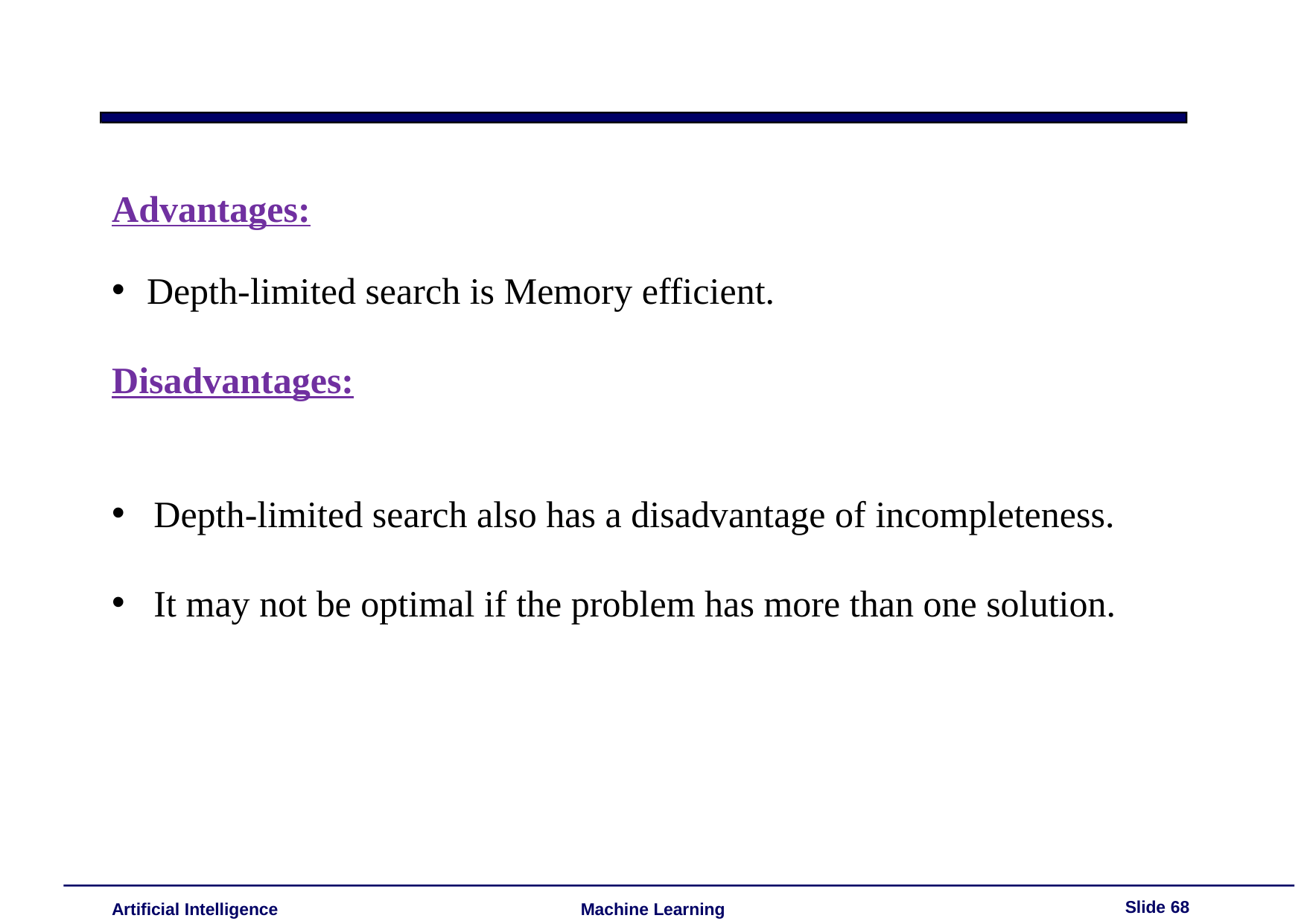

Advantages:

Depth-limited search is Memory efficient.

Disadvantages:

Depth-limited search also has a disadvantage of incompleteness.
It may not be optimal if the problem has more than one solution.

Slide 68
Artificial Intelligence
Machine Learning